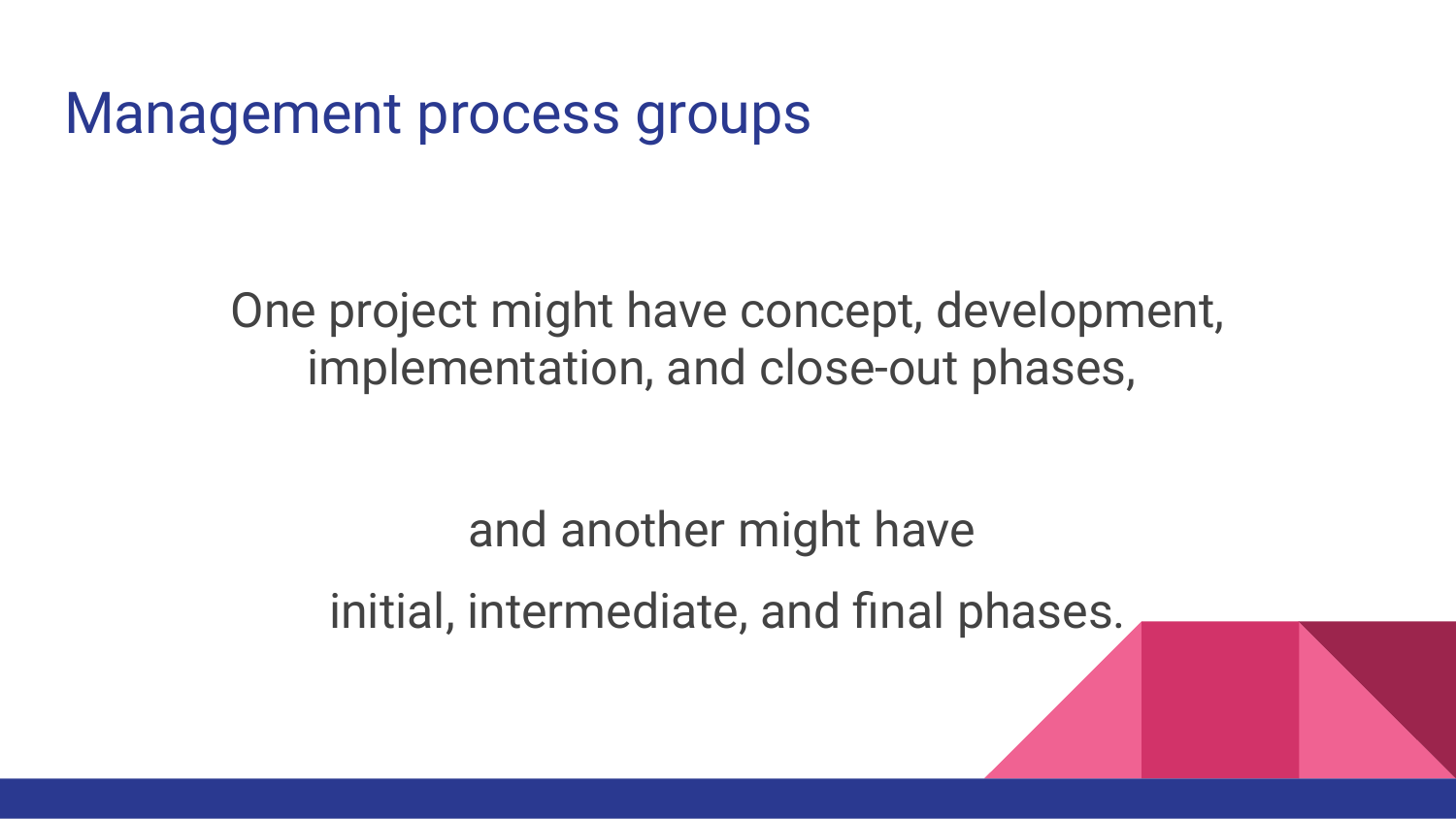

# Management process groups
One project might have concept, development, implementation, and close-out phases,

and another might have
initial, intermediate, and final phases.